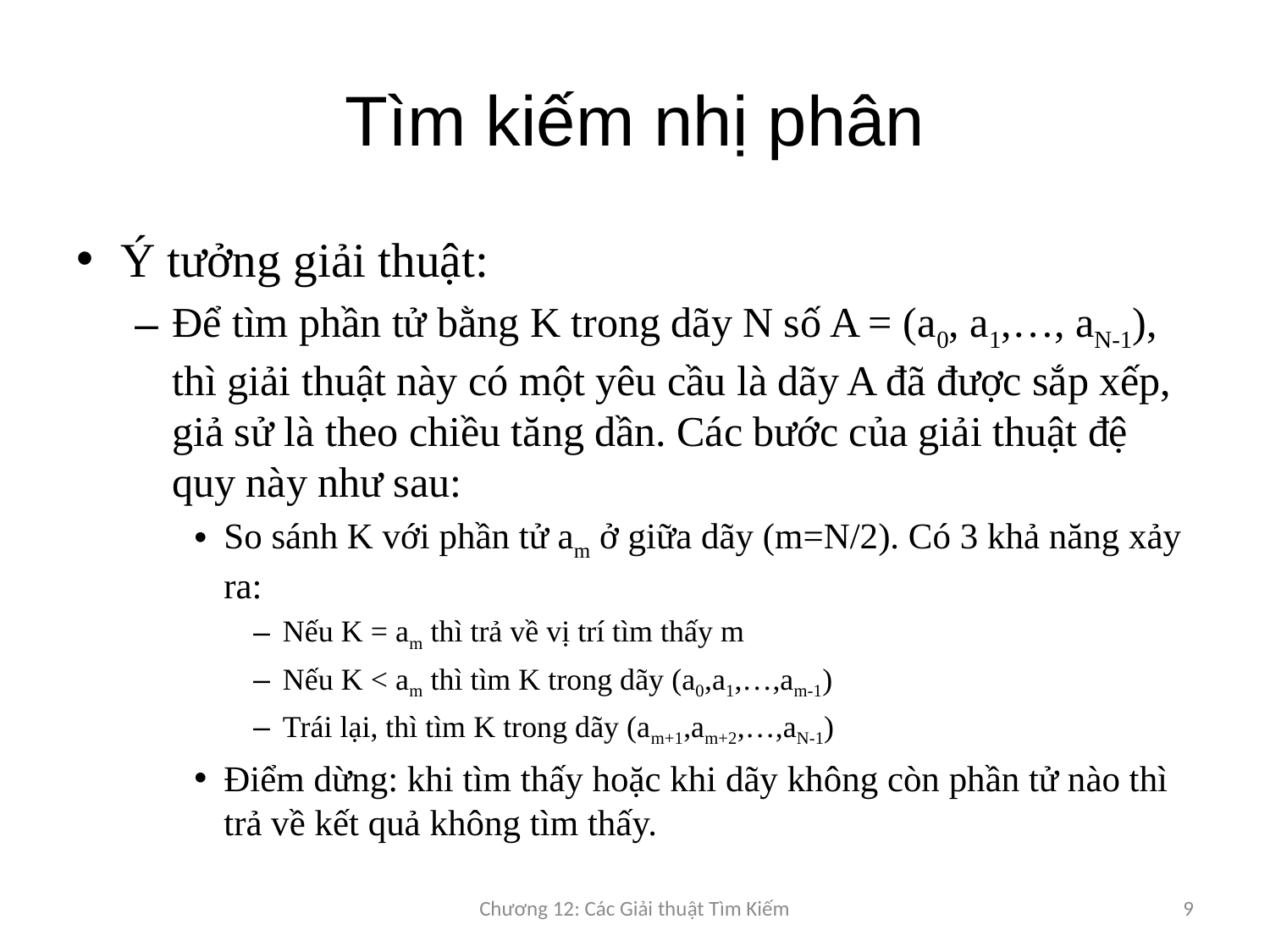

# Tìm kiếm nhị phân
Ý tưởng giải thuật:
Để tìm phần tử bằng K trong dãy N số A = (a0, a1,…, aN-1), thì giải thuật này có một yêu cầu là dãy A đã được sắp xếp, giả sử là theo chiều tăng dần. Các bước của giải thuật đệ quy này như sau:
So sánh K với phần tử am ở giữa dãy (m=N/2). Có 3 khả năng xảy ra:
Nếu K = am thì trả về vị trí tìm thấy m
Nếu K < am thì tìm K trong dãy (a0,a1,…,am-1)
Trái lại, thì tìm K trong dãy (am+1,am+2,…,aN-1)
Điểm dừng: khi tìm thấy hoặc khi dãy không còn phần tử nào thì trả về kết quả không tìm thấy.
Chương 12: Các Giải thuật Tìm Kiếm
9